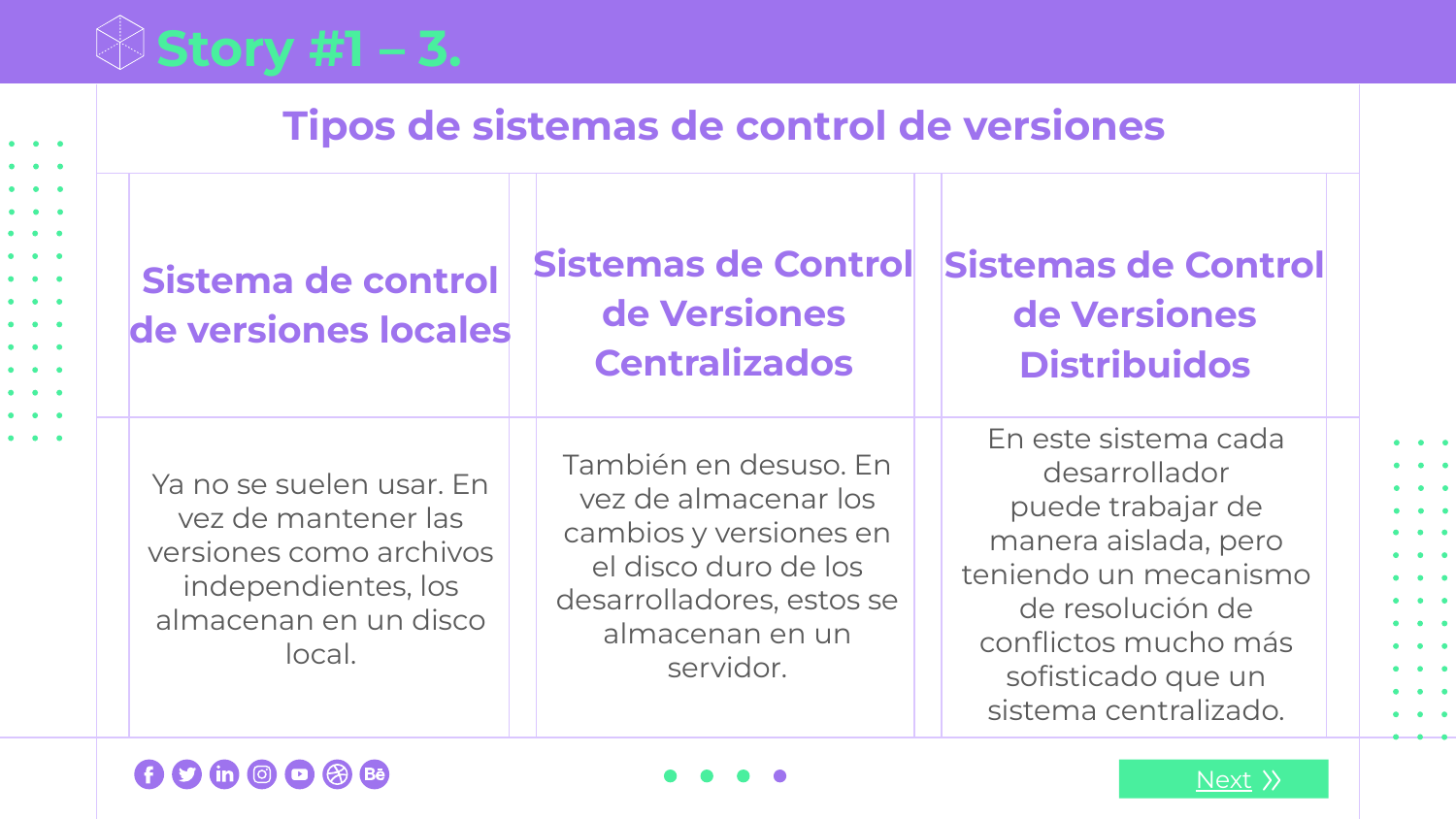

Story #1 – 3.
# Tipos de sistemas de control de versiones
Sistema de control de versiones locales
Sistemas de Control de Versiones Centralizados
Sistemas de Control de Versiones Distribuidos
Ya no se suelen usar. En vez de mantener las versiones como archivos independientes, los almacenan en un disco local.
En este sistema cada desarrollador puede trabajar de manera aislada, pero teniendo un mecanismo de resolución de conflictos mucho más sofisticado que un sistema centralizado.
También en desuso. En vez de almacenar los cambios y versiones en el disco duro de los desarrolladores, estos se almacenan en un servidor.

Next